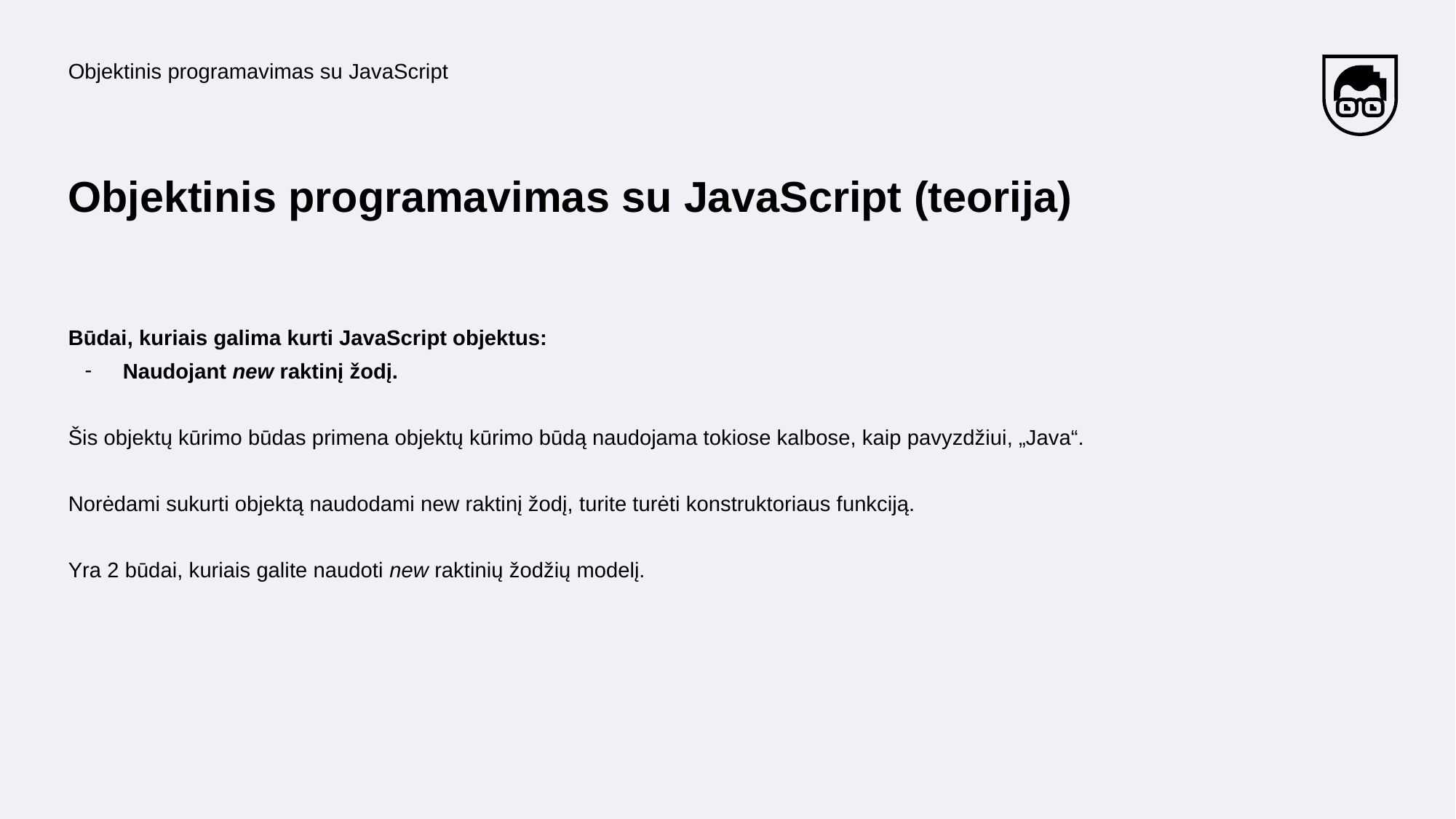

Objektinis programavimas su JavaScript
# Objektinis programavimas su JavaScript (teorija)
Būdai, kuriais galima kurti JavaScript objektus:
Naudojant new raktinį žodį.

Šis objektų kūrimo būdas primena objektų kūrimo būdą naudojama tokiose kalbose, kaip pavyzdžiui, „Java“.

Norėdami sukurti objektą naudodami new raktinį žodį, turite turėti konstruktoriaus funkciją.

Yra 2 būdai, kuriais galite naudoti new raktinių žodžių modelį.